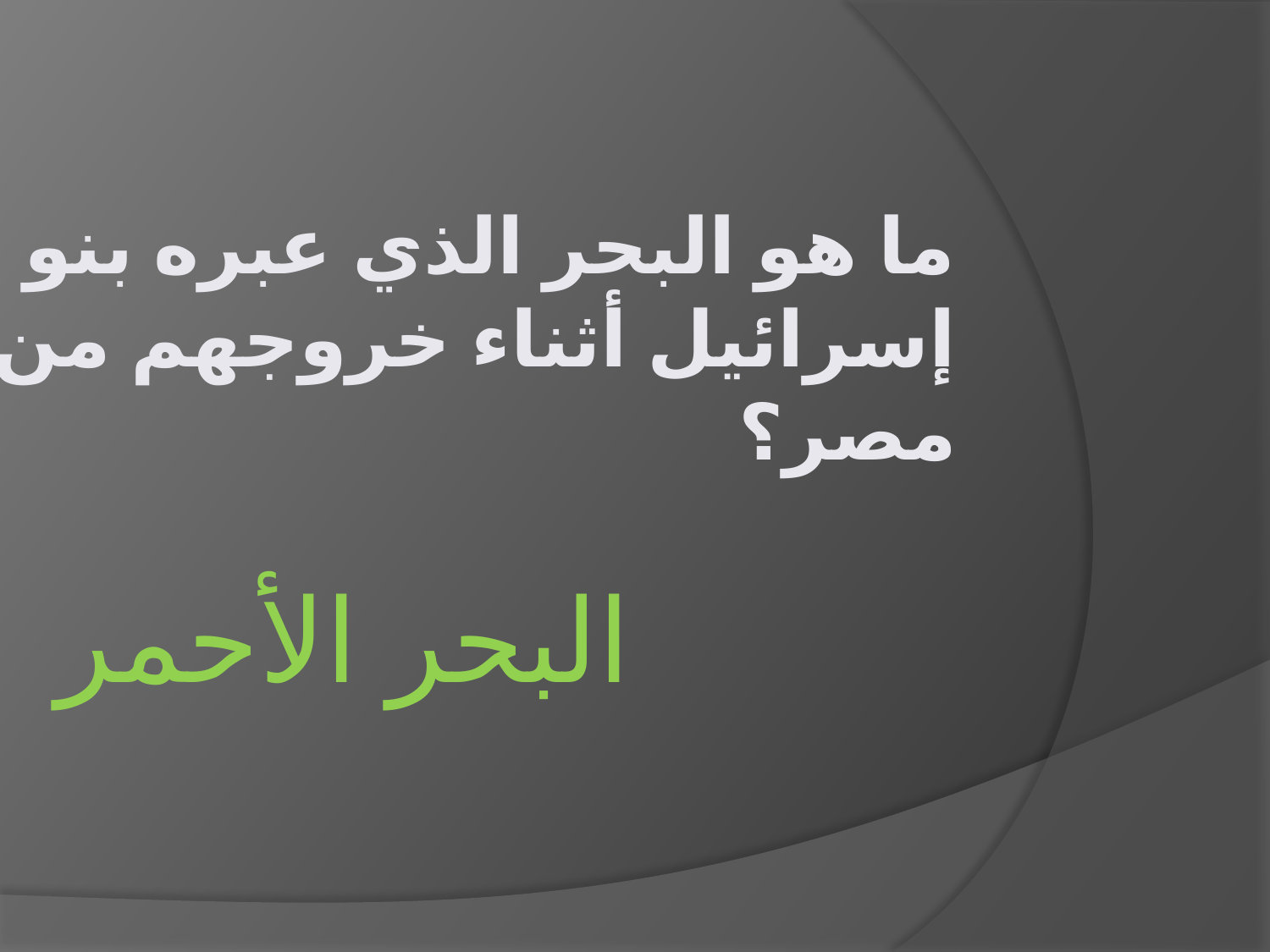

# ما هو البحر الذي عبره بنو إسرائيل أثناء خروجهم من مصر؟
البحر الأحمر